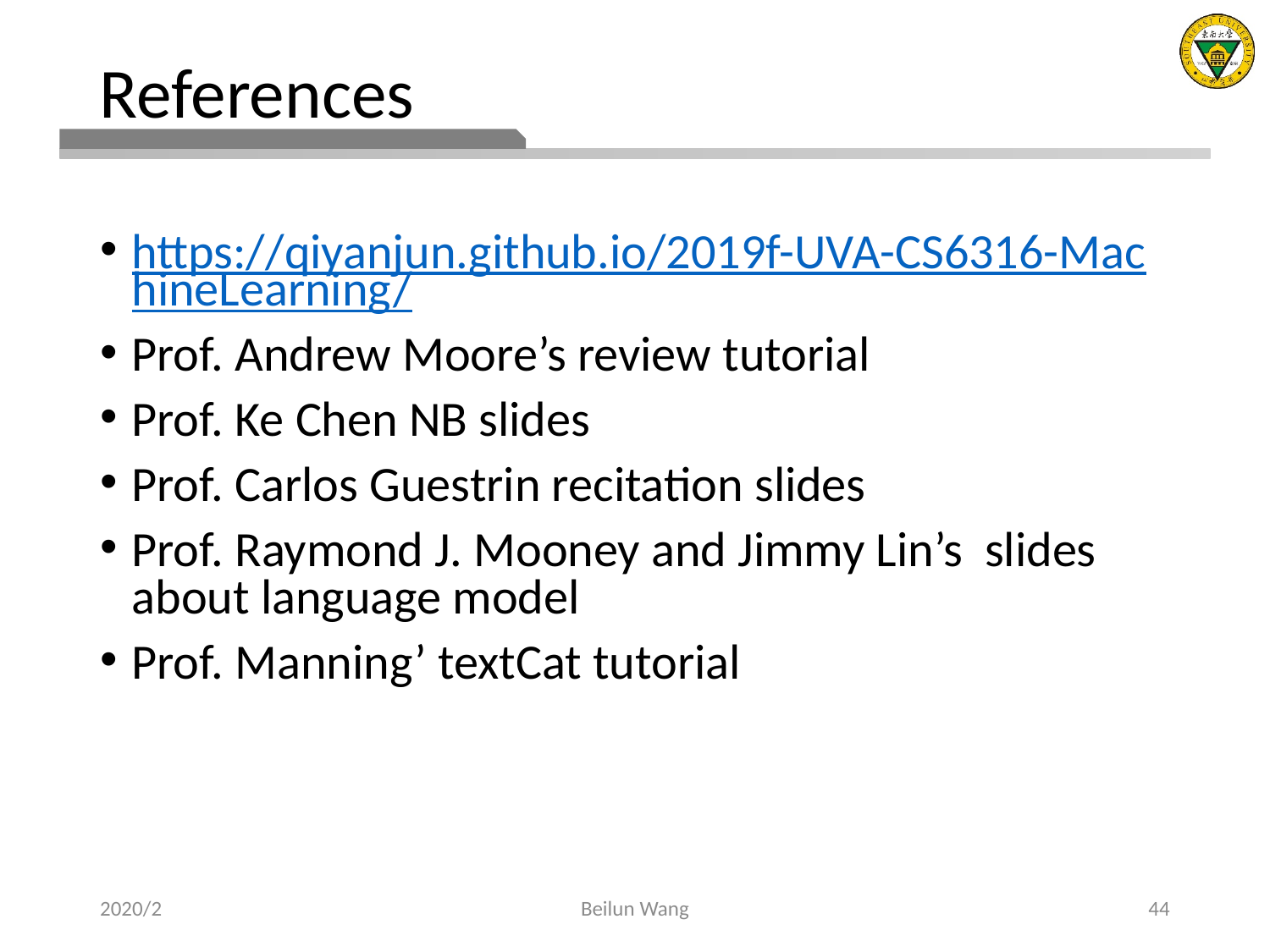

# References
https://qiyanjun.github.io/2019f-UVA-CS6316-MachineLearning/
Prof. Andrew Moore’s review tutorial
Prof. Ke Chen NB slides
Prof. Carlos Guestrin recitation slides
Prof. Raymond J. Mooney and Jimmy Lin’s  slides about language model
Prof. Manning’ textCat tutorial

2020/2
Beilun Wang
44